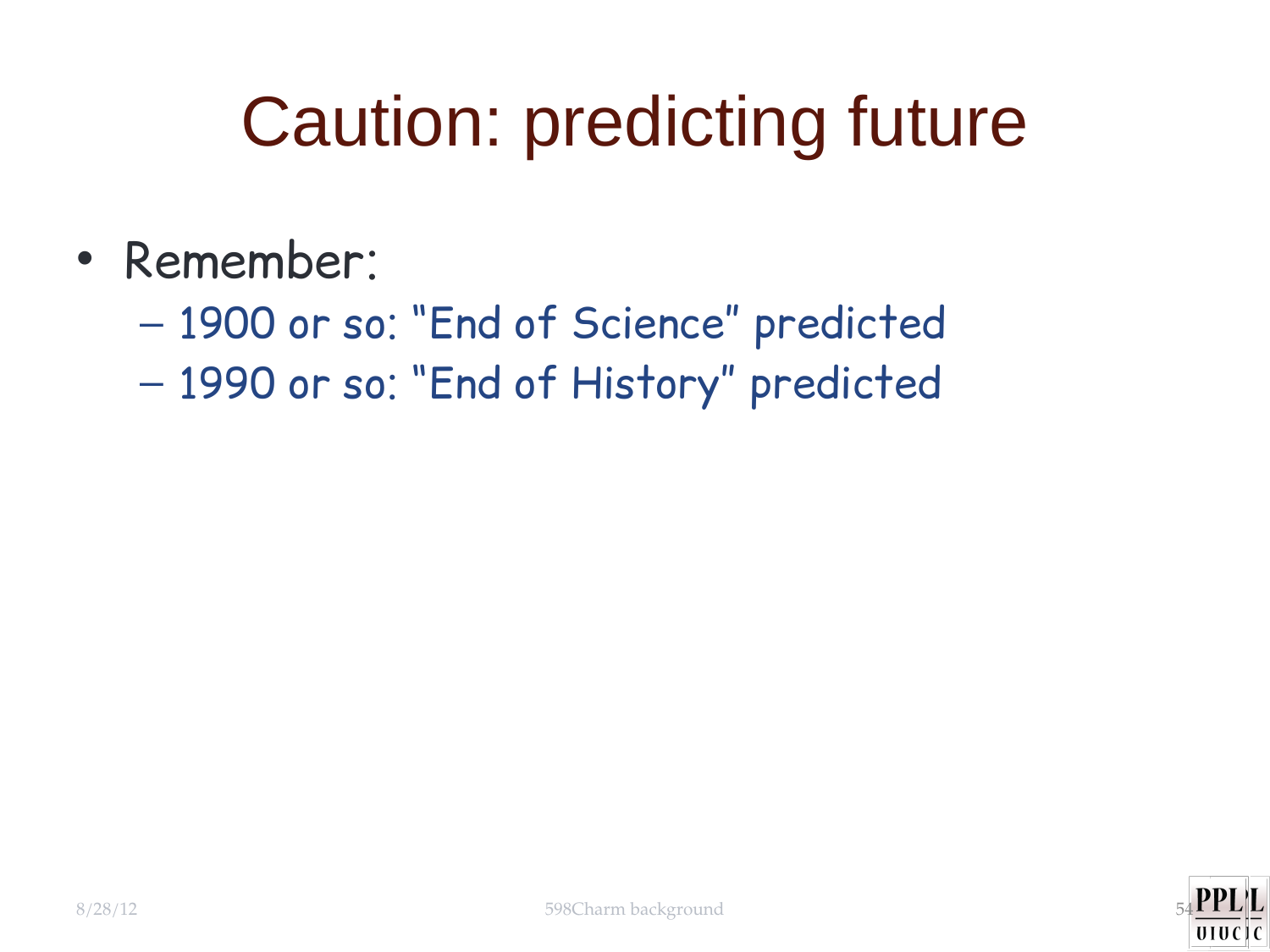

# Caution: predicting future
Remember:
1900 or so: “End of Science” predicted
1990 or so: “End of History” predicted

8/28/12
598Charm background
54